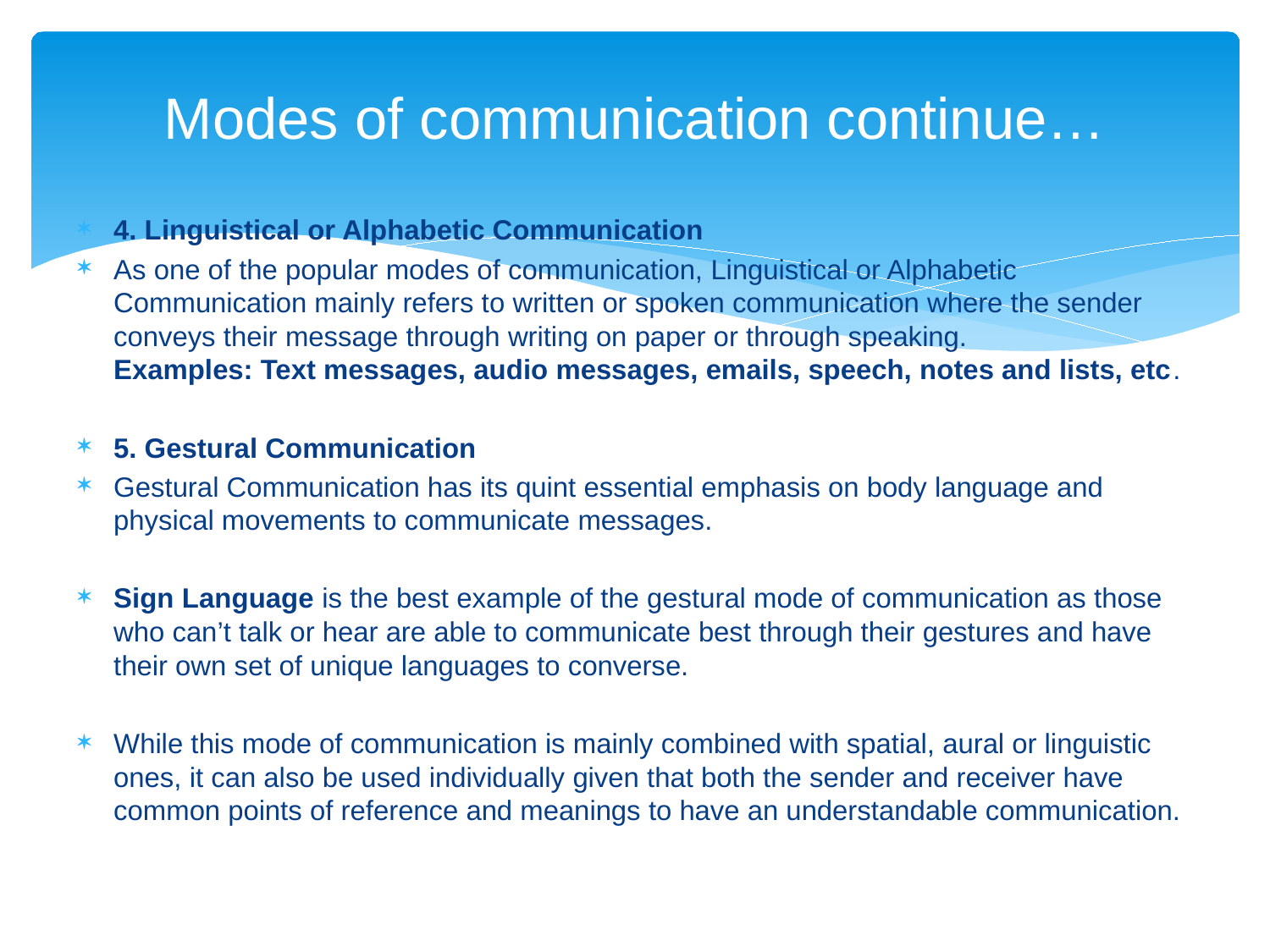

# Modes of communication continue…
4. Linguistical or Alphabetic Communication
As one of the popular modes of communication, Linguistical or Alphabetic Communication mainly refers to written or spoken communication where the sender conveys their message through writing on paper or through speaking.
Examples: Text messages, audio messages, emails, speech, notes and lists, etc.

5. Gestural Communication
Gestural Communication has its quint essential emphasis on body language and physical movements to communicate messages.

Sign Language is the best example of the gestural mode of communication as those who can’t talk or hear are able to communicate best through their gestures and have their own set of unique languages to converse.

While this mode of communication is mainly combined with spatial, aural or linguistic ones, it can also be used individually given that both the sender and receiver have common points of reference and meanings to have an understandable communication.